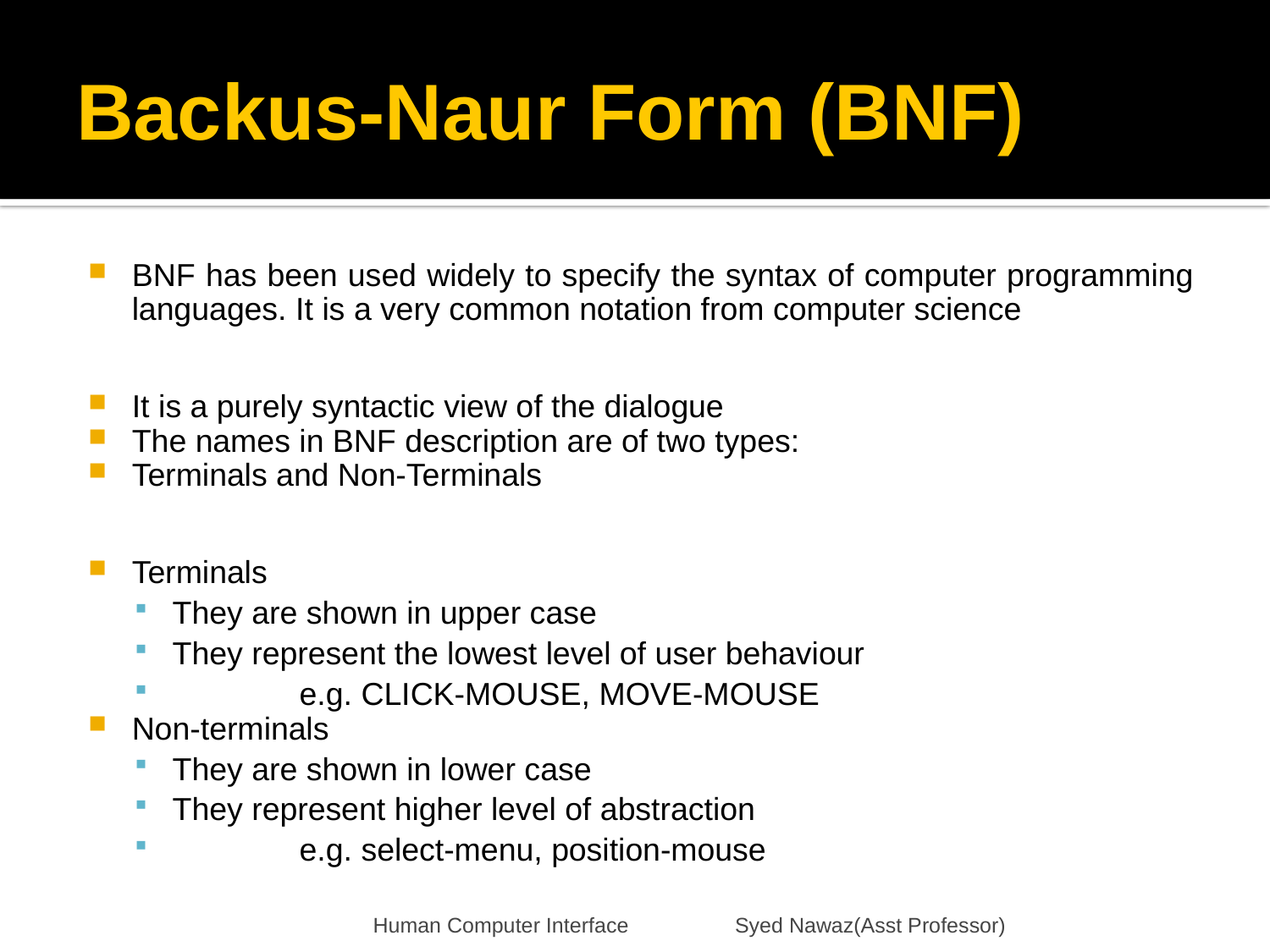

# Backus-Naur Form (BNF)
BNF has been used widely to specify the syntax of computer programming languages. It is a very common notation from computer science

It is a purely syntactic view of the dialogue
The names in BNF description are of two types:
Terminals and Non-Terminals

Terminals
They are shown in upper case
They represent the lowest level of user behaviour
	e.g. CLICK-MOUSE, MOVE-MOUSE
Non-terminals
They are shown in lower case
They represent higher level of abstraction
	e.g. select-menu, position-mouse

Human Computer Interface                  Syed Nawaz(Asst Professor)